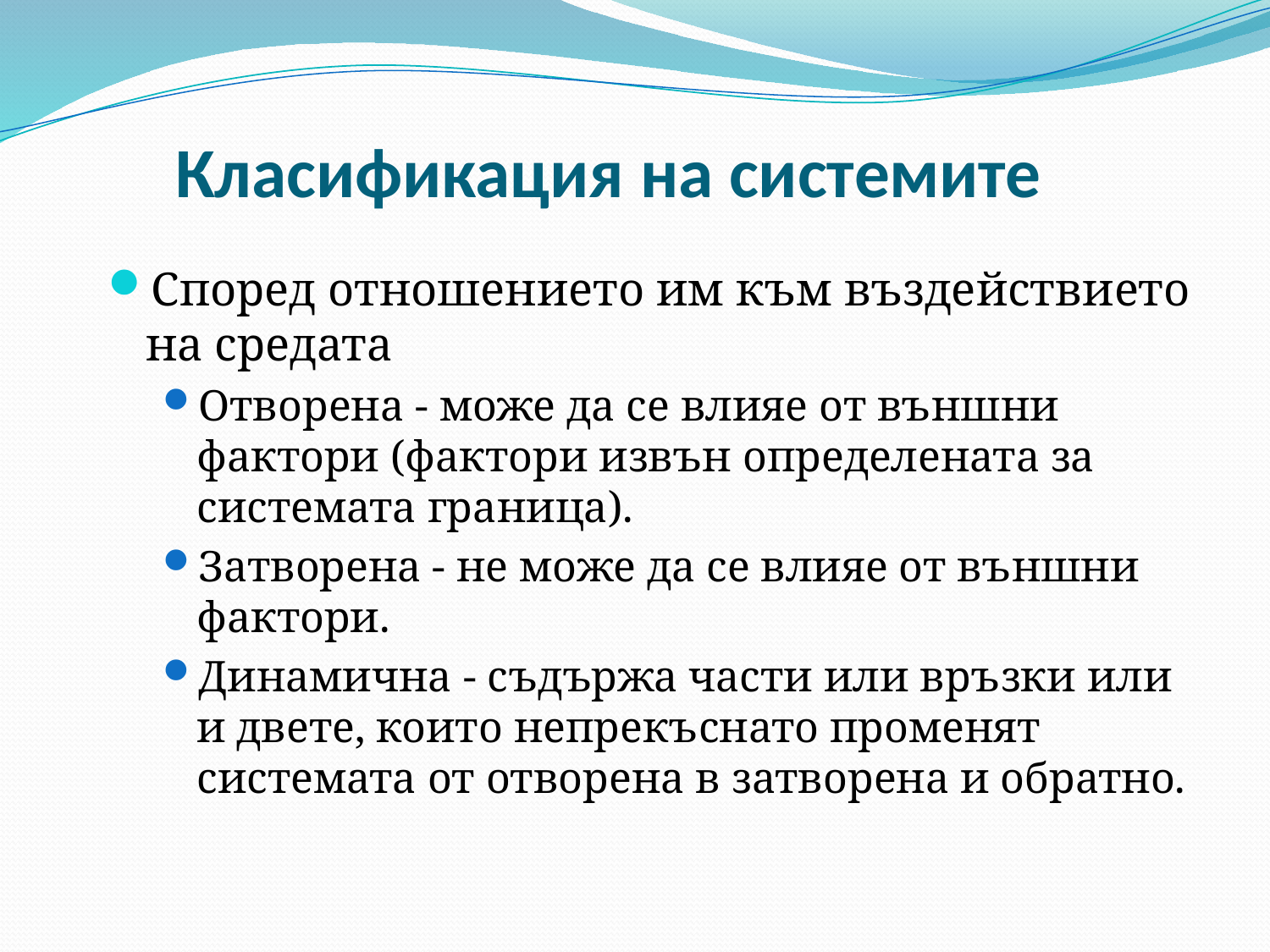

# Класификация на системите
Според отношението им към въздействието на средата
Отворена - може да се влияе от външни фактори (фактори извън определената за системата граница).
Затворена - не може да се влияе от външни фактори.
Динамична - съдържа части или връзки или и двете, които непрекъснато променят системата от отворена в затворена и обратно.